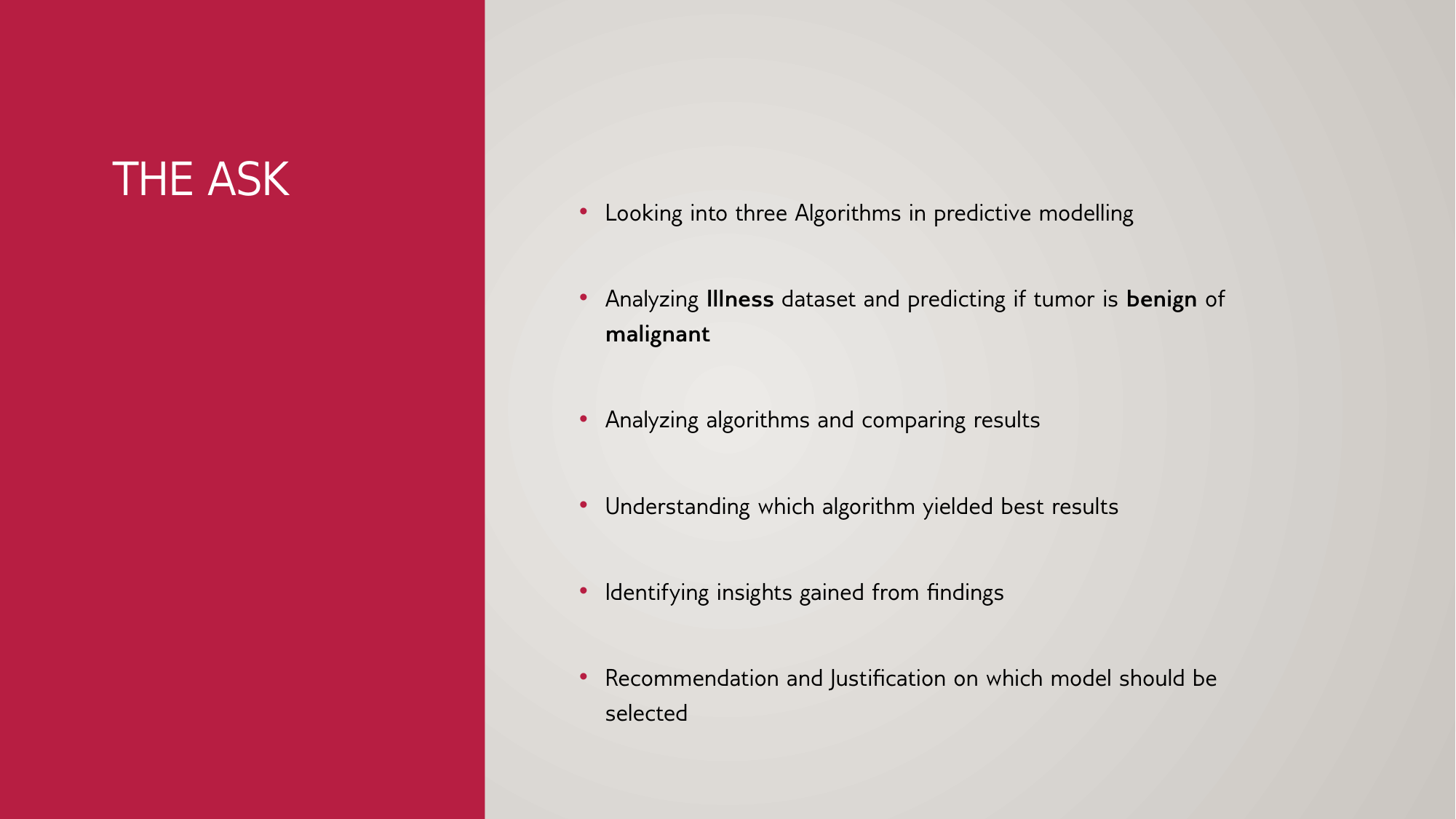

# The Ask

Looking into three Algorithms in predictive modelling

Analyzing Illness dataset and predicting if tumor is benign of malignant

Analyzing algorithms and comparing results

Understanding which algorithm yielded best results

Identifying insights gained from findings

Recommendation and Justification on which model should be selected